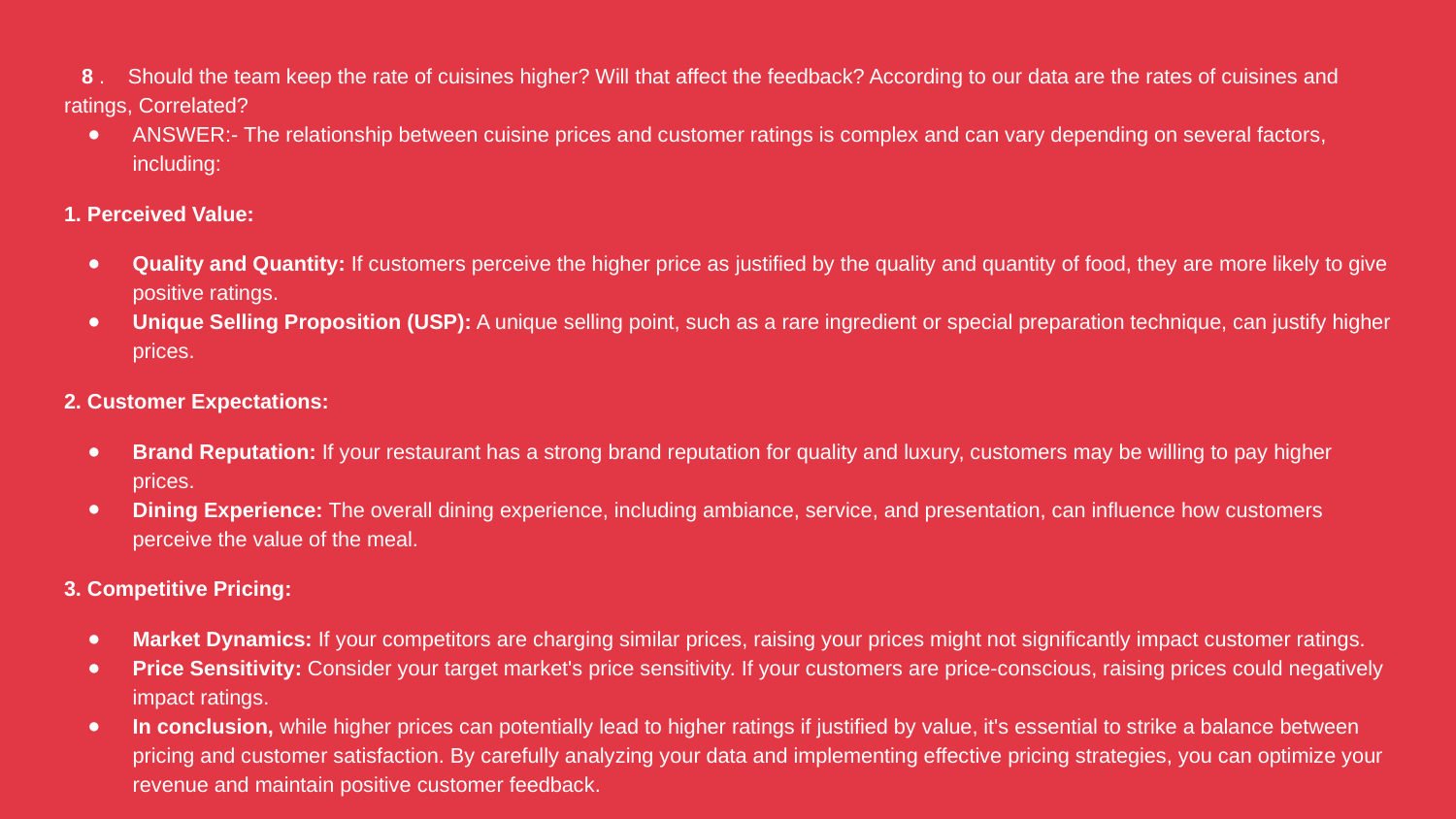

8 .    Should the team keep the rate of cuisines higher? Will that affect the feedback? According to our data are the rates of cuisines and ratings, Correlated?
ANSWER:- The relationship between cuisine prices and customer ratings is complex and can vary depending on several factors, including:
1. Perceived Value:
Quality and Quantity: If customers perceive the higher price as justified by the quality and quantity of food, they are more likely to give positive ratings.
Unique Selling Proposition (USP): A unique selling point, such as a rare ingredient or special preparation technique, can justify higher prices.
2. Customer Expectations:
Brand Reputation: If your restaurant has a strong brand reputation for quality and luxury, customers may be willing to pay higher prices.
Dining Experience: The overall dining experience, including ambiance, service, and presentation, can influence how customers perceive the value of the meal.
3. Competitive Pricing:
Market Dynamics: If your competitors are charging similar prices, raising your prices might not significantly impact customer ratings.
Price Sensitivity: Consider your target market's price sensitivity. If your customers are price-conscious, raising prices could negatively impact ratings.
In conclusion, while higher prices can potentially lead to higher ratings if justified by value, it's essential to strike a balance between pricing and customer satisfaction. By carefully analyzing your data and implementing effective pricing strategies, you can optimize your revenue and maintain positive customer feedback.
#